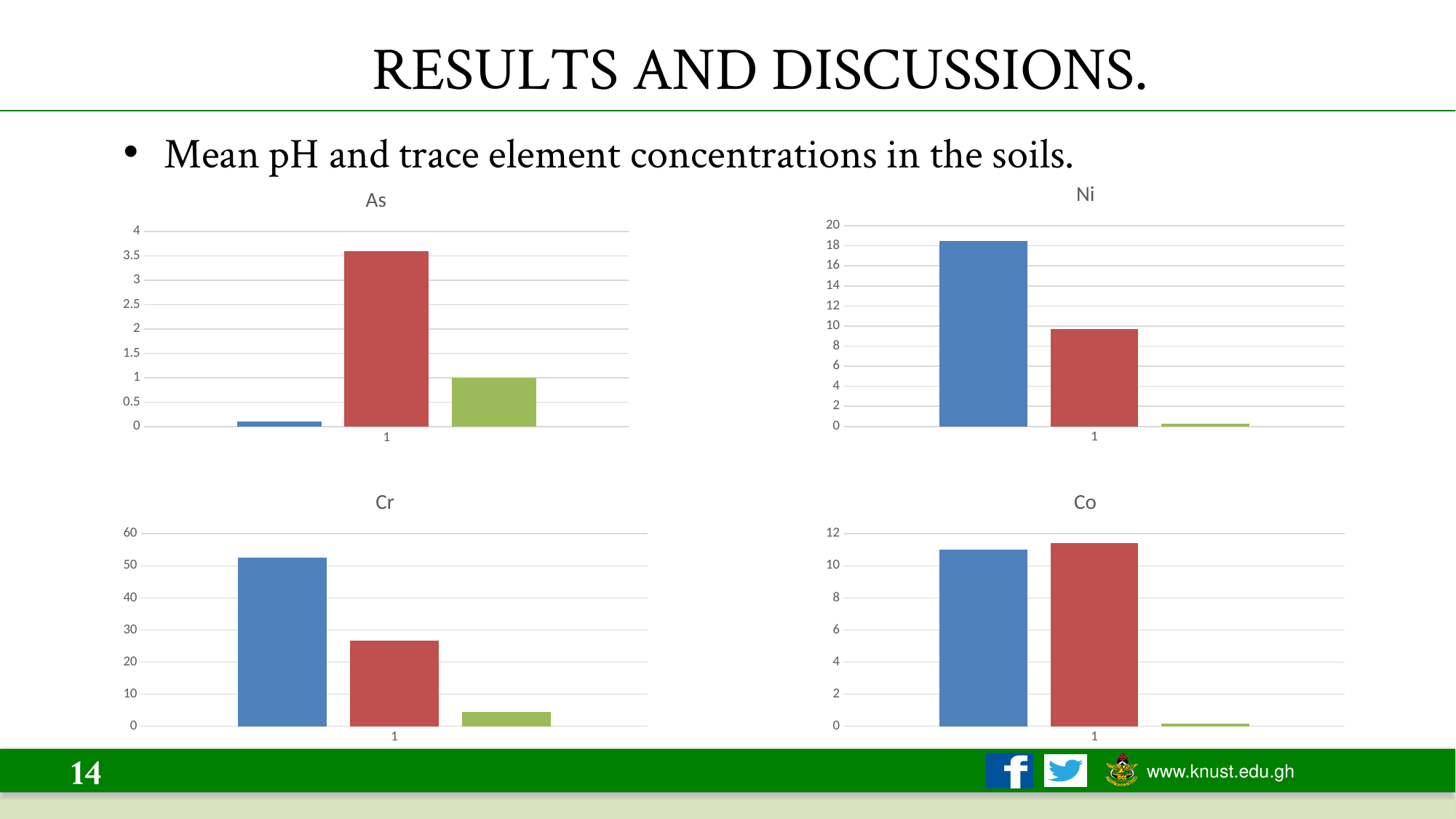

# RESULTS AND DISCUSSIONS.
Mean pH and trace element concentrations in the soils.

### Chart: Ni

| Category |  |  |  |
|---|---|---|---|

### Chart: As

| Category |  |  |  |
|---|---|---|---|

### Chart: Cr

| Category |  |  |  |
|---|---|---|---|

### Chart: Co

| Category |  |  |  |
|---|---|---|---|
14